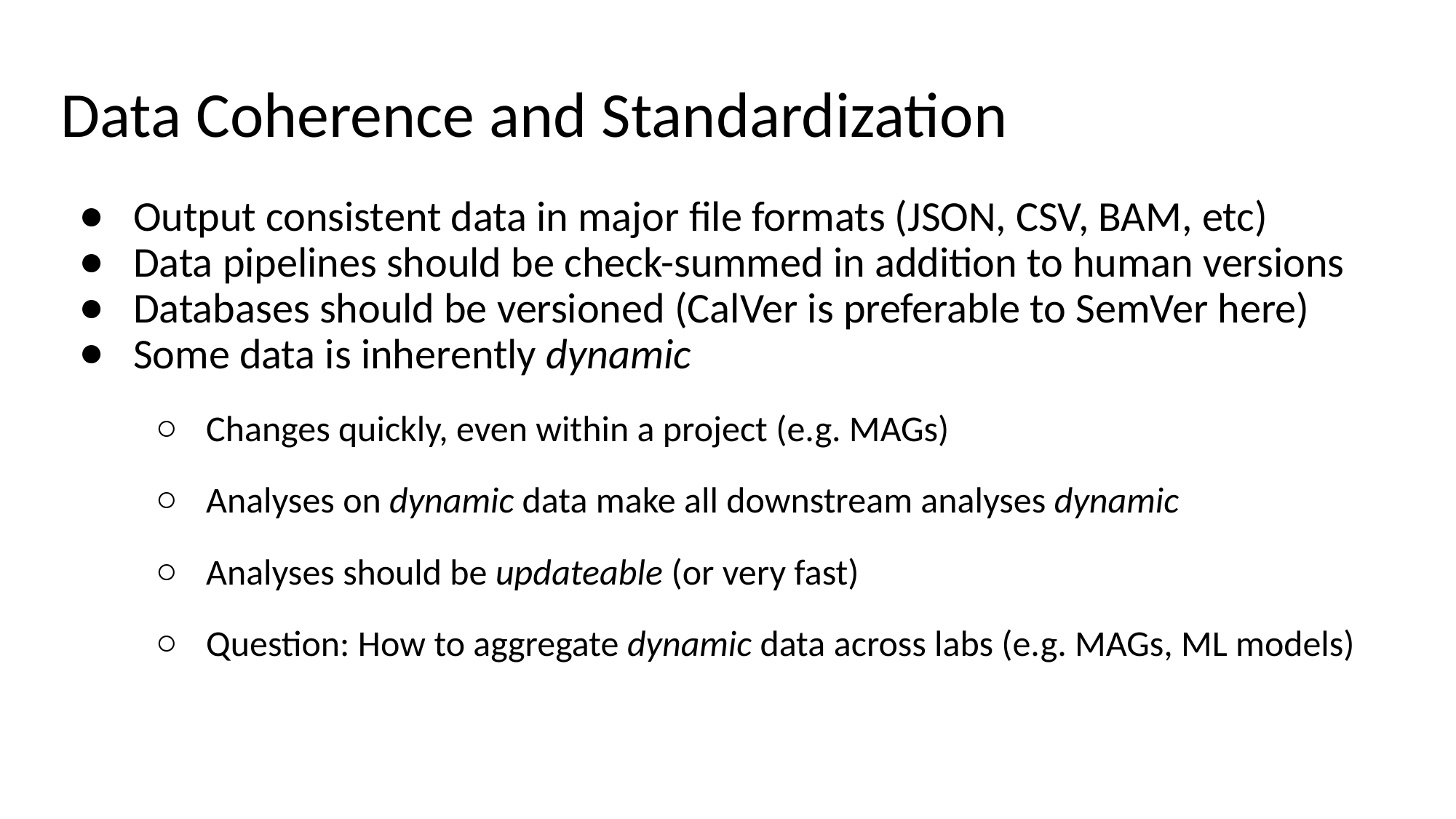

# Data Coherence and Standardization
Output consistent data in major file formats (JSON, CSV, BAM, etc)
Data pipelines should be check-summed in addition to human versions
Databases should be versioned (CalVer is preferable to SemVer here)
Some data is inherently dynamic
Changes quickly, even within a project (e.g. MAGs)
Analyses on dynamic data make all downstream analyses dynamic
Analyses should be updateable (or very fast)
Question: How to aggregate dynamic data across labs (e.g. MAGs, ML models)